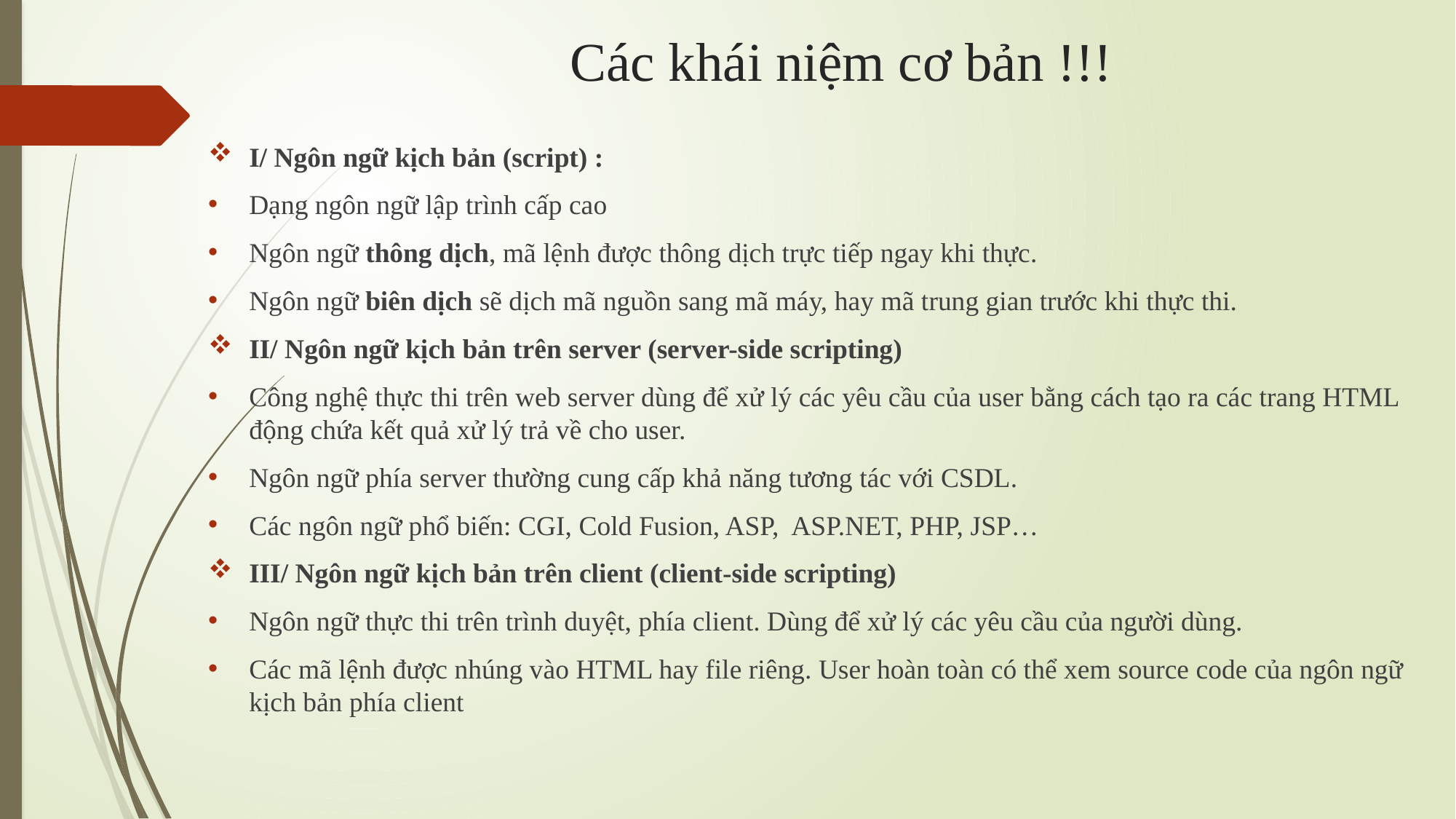

# Các khái niệm cơ bản !!!
I/ Ngôn ngữ kịch bản (script) :
Dạng ngôn ngữ lập trình cấp cao
Ngôn ngữ thông dịch, mã lệnh được thông dịch trực tiếp ngay khi thực.
Ngôn ngữ biên dịch sẽ dịch mã nguồn sang mã máy, hay mã trung gian trước khi thực thi.
II/ Ngôn ngữ kịch bản trên server (server-side scripting)
Công nghệ thực thi trên web server dùng để xử lý các yêu cầu của user bằng cách tạo ra các trang HTML động chứa kết quả xử lý trả về cho user.
Ngôn ngữ phía server thường cung cấp khả năng tương tác với CSDL.
Các ngôn ngữ phổ biến: CGI, Cold Fusion, ASP,  ASP.NET, PHP, JSP…
III/ Ngôn ngữ kịch bản trên client (client-side scripting)
Ngôn ngữ thực thi trên trình duyệt, phía client. Dùng để xử lý các yêu cầu của người dùng.
Các mã lệnh được nhúng vào HTML hay file riêng. User hoàn toàn có thể xem source code của ngôn ngữ kịch bản phía client